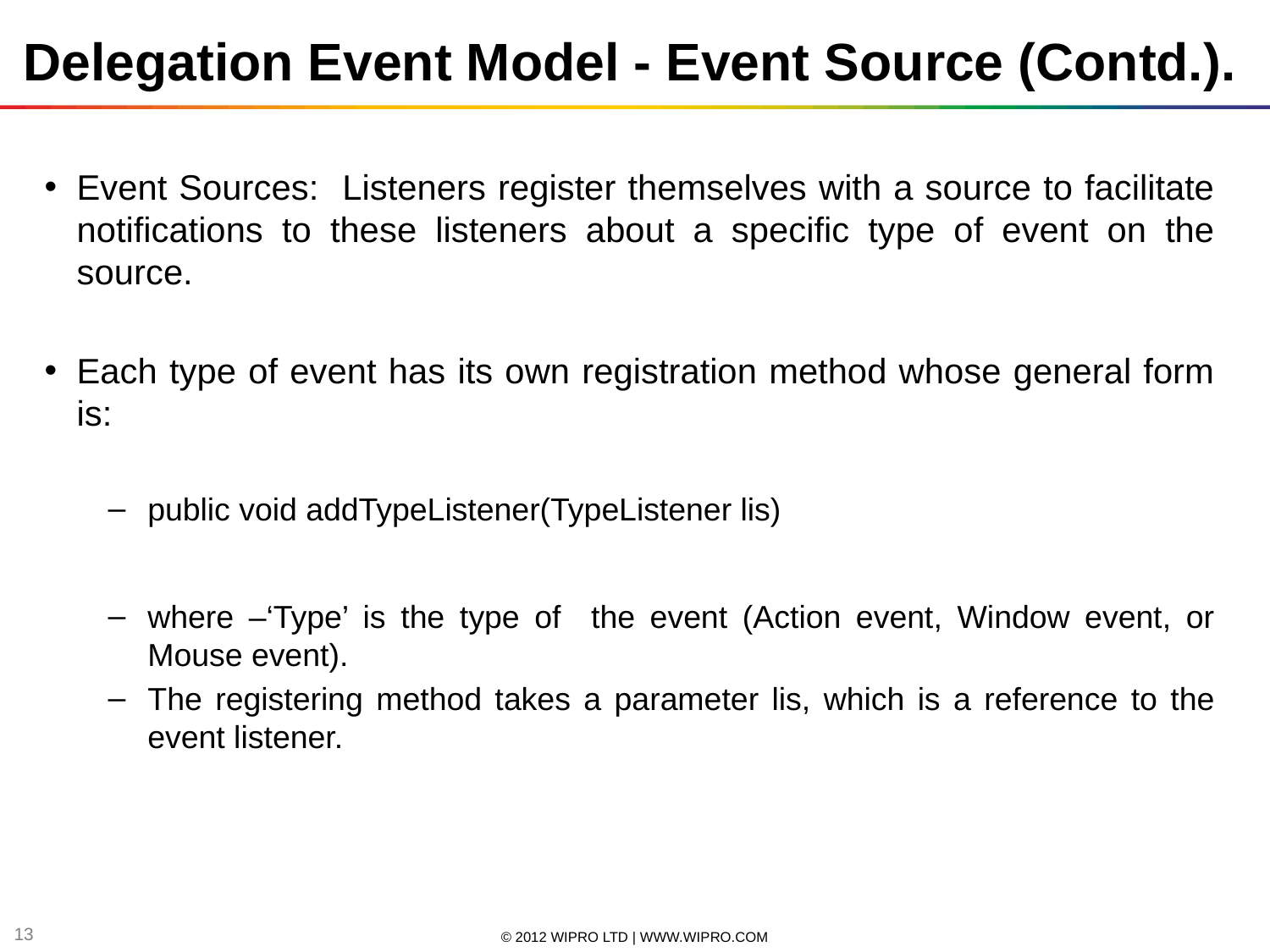

Delegation Event Model - Event Source (Contd.).
Event Sources:  Listeners register themselves with a source to facilitate notifications to these listeners about a specific type of event on the source.

Each type of event has its own registration method whose general form is:

public void addTypeListener(TypeListener lis)

where –‘Type’ is the type of  the event (Action event, Window event, or Mouse event).
The registering method takes a parameter lis, which is a reference to the event listener.